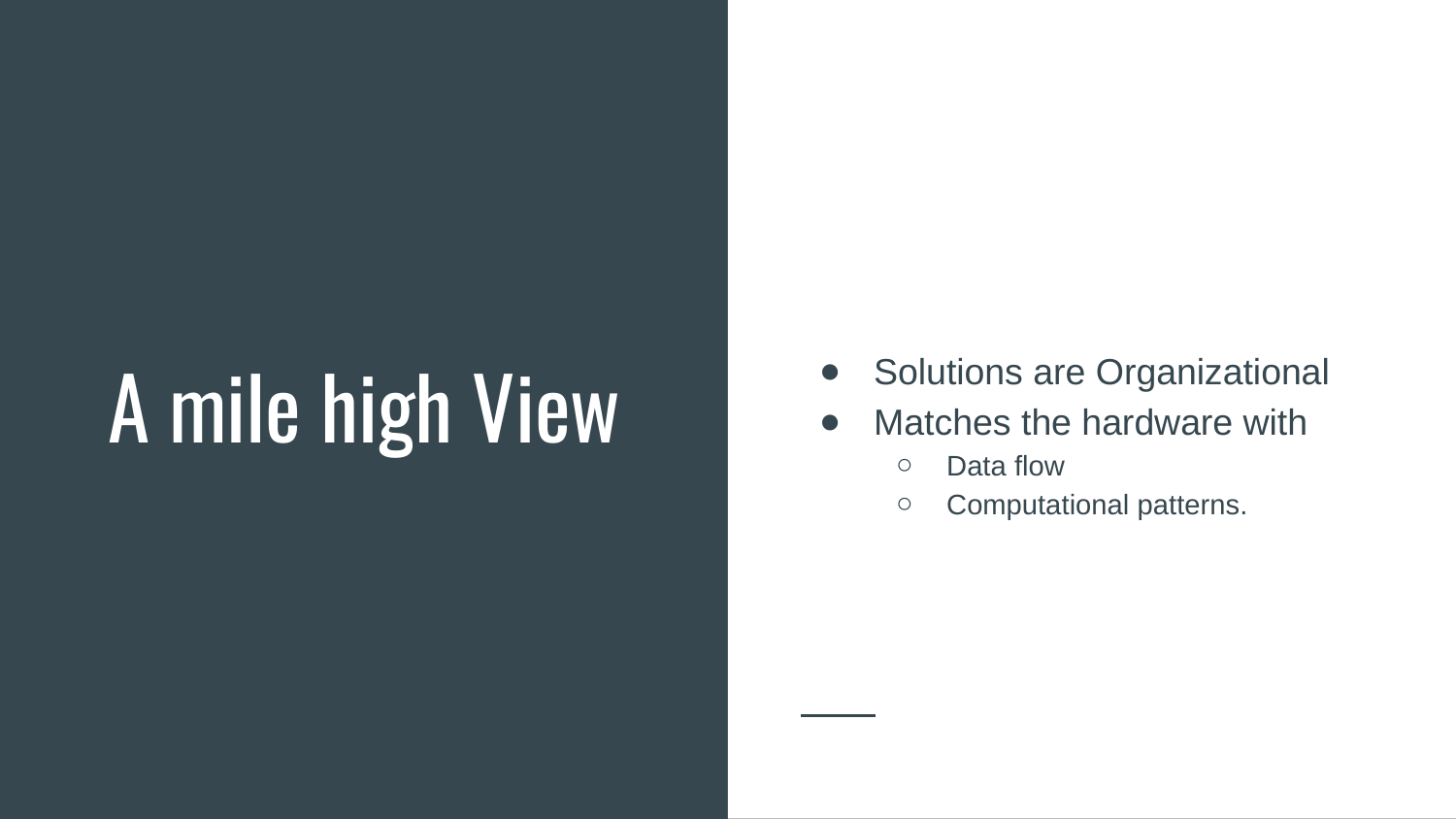

Solutions are Organizational
Matches the hardware with
Data flow
Computational patterns.
# A mile high View